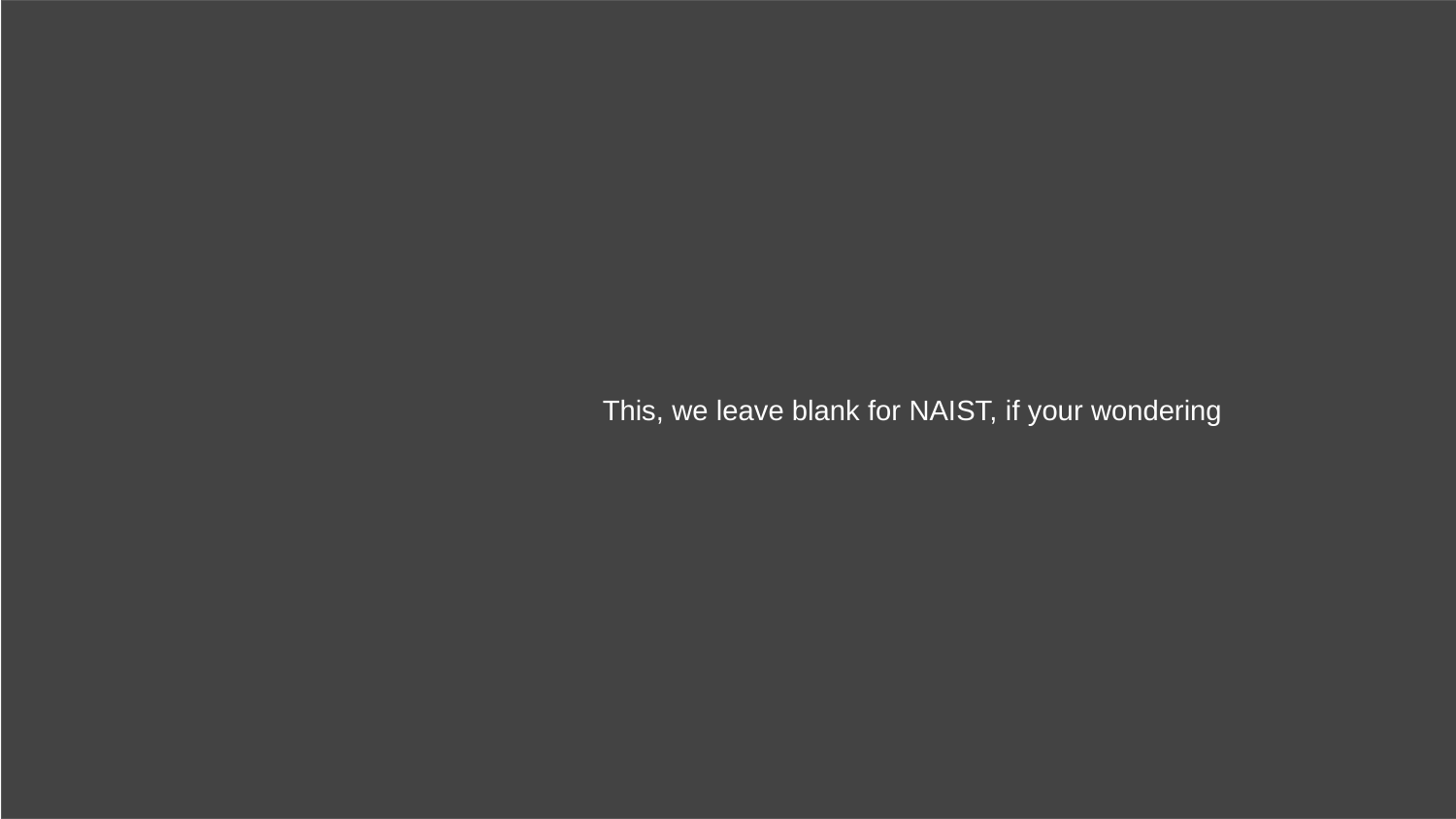

This, we leave blank for NAIST, if your wondering